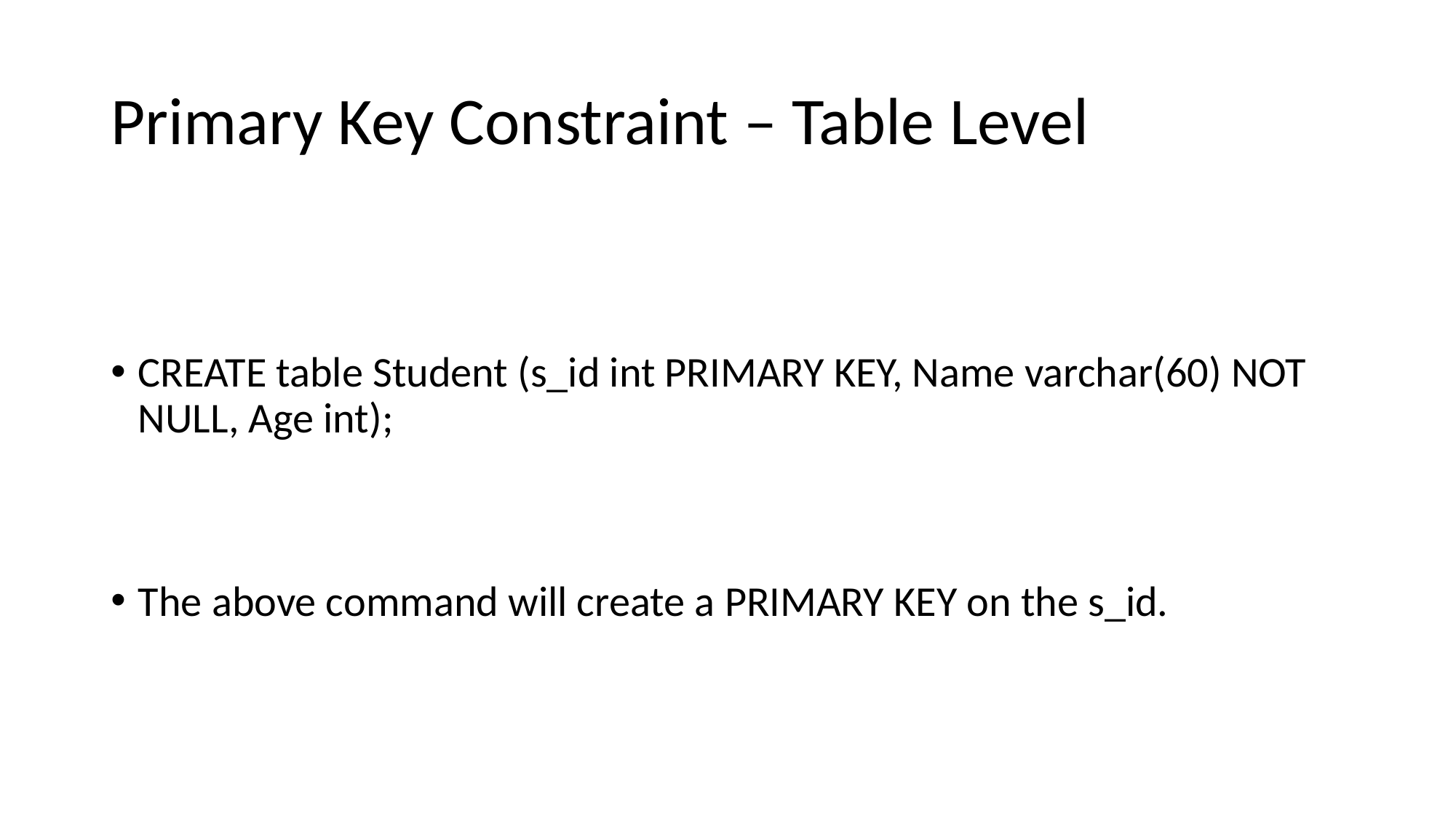

# Primary Key Constraint – Table Level

CREATE table Student (s_id int PRIMARY KEY, Name varchar(60) NOT NULL, Age int);

The above command will create a PRIMARY KEY on the s_id.